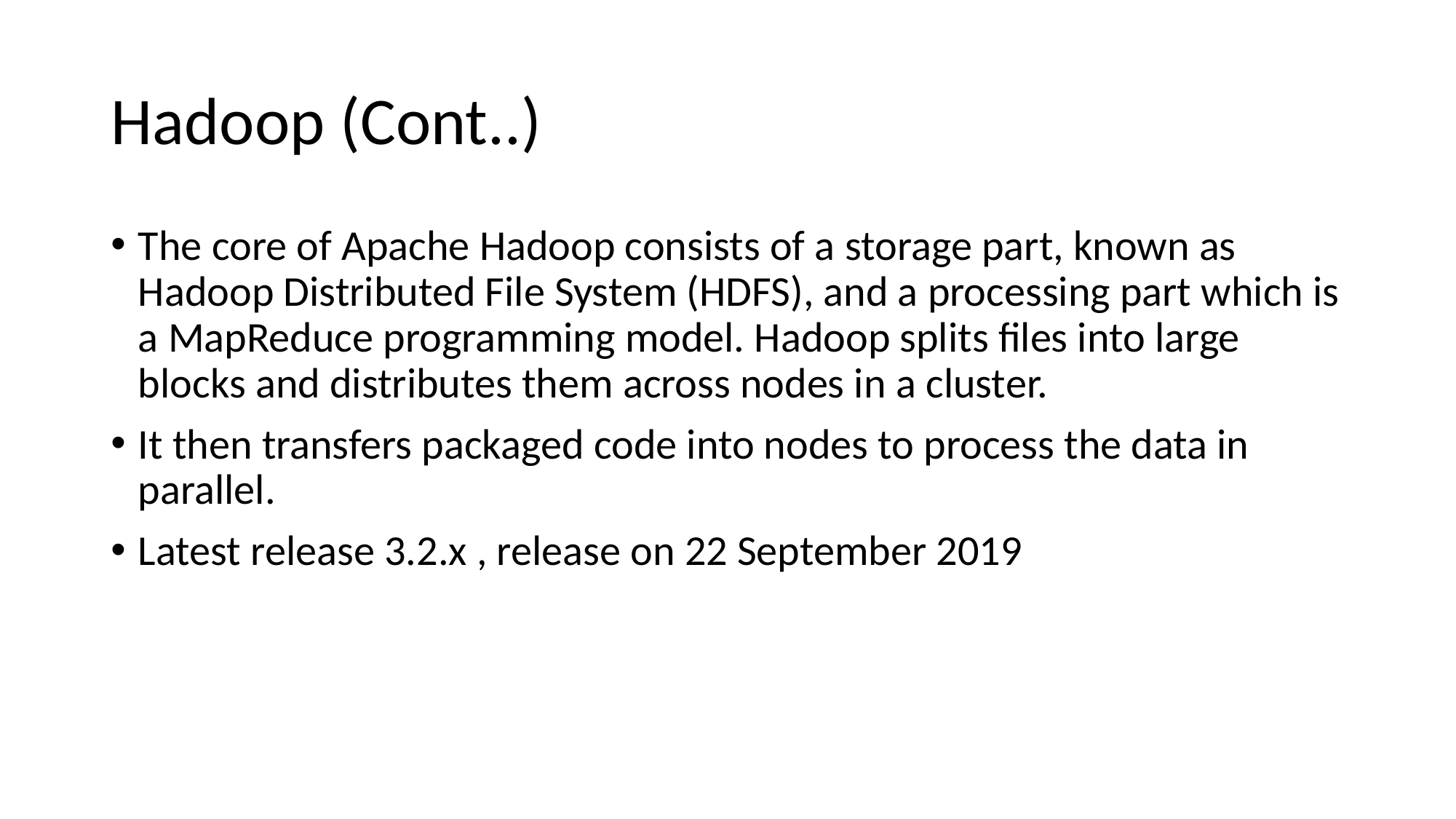

# Hadoop (Cont..)
The core of Apache Hadoop consists of a storage part, known as Hadoop Distributed File System (HDFS), and a processing part which is a MapReduce programming model. Hadoop splits files into large blocks and distributes them across nodes in a cluster.
It then transfers packaged code into nodes to process the data in parallel.
Latest release 3.2.x , release on 22 September 2019